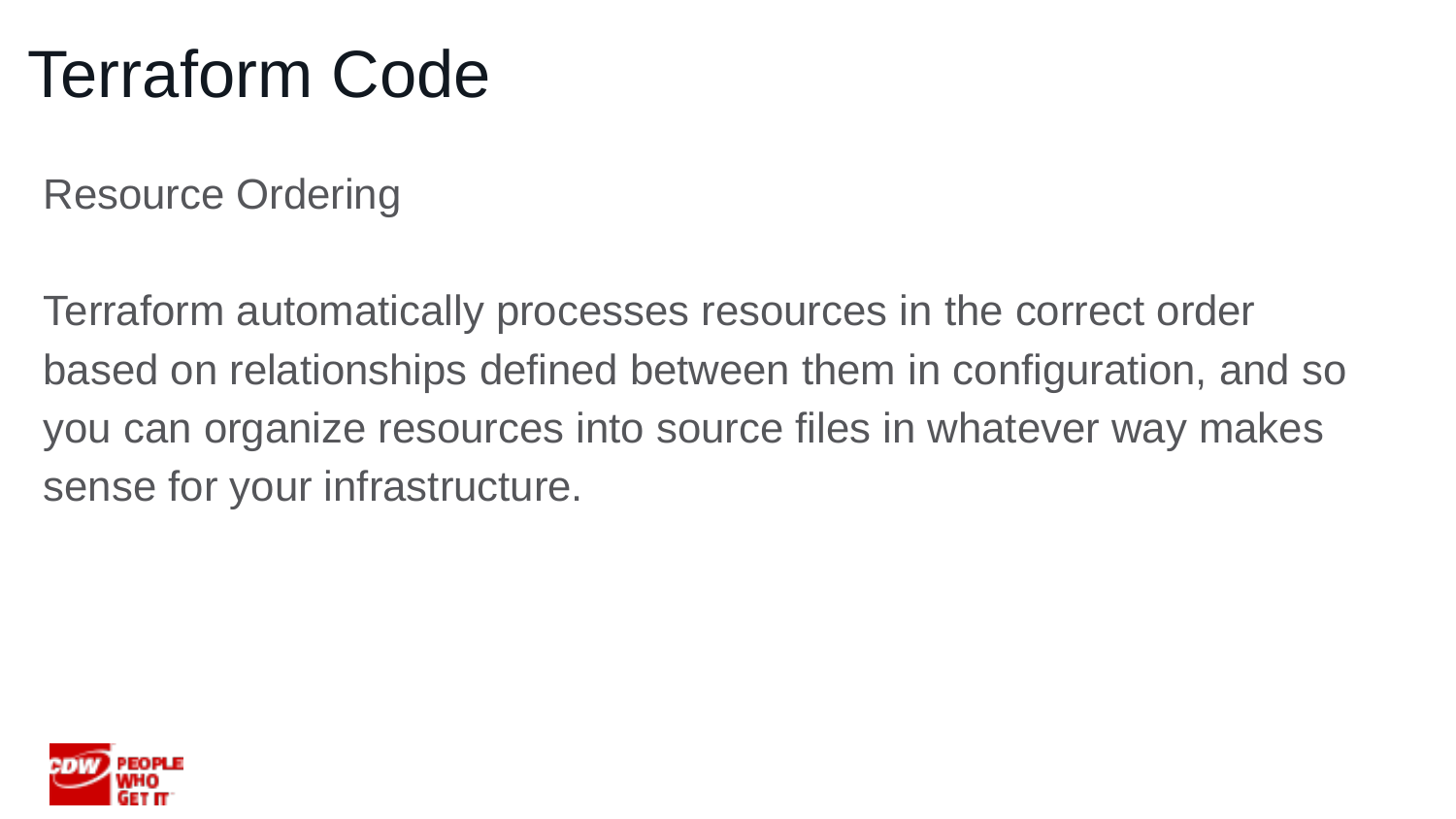

# Terraform Code
Resource Ordering

Terraform automatically processes resources in the correct order based on relationships defined between them in configuration, and so you can organize resources into source files in whatever way makes sense for your infrastructure.